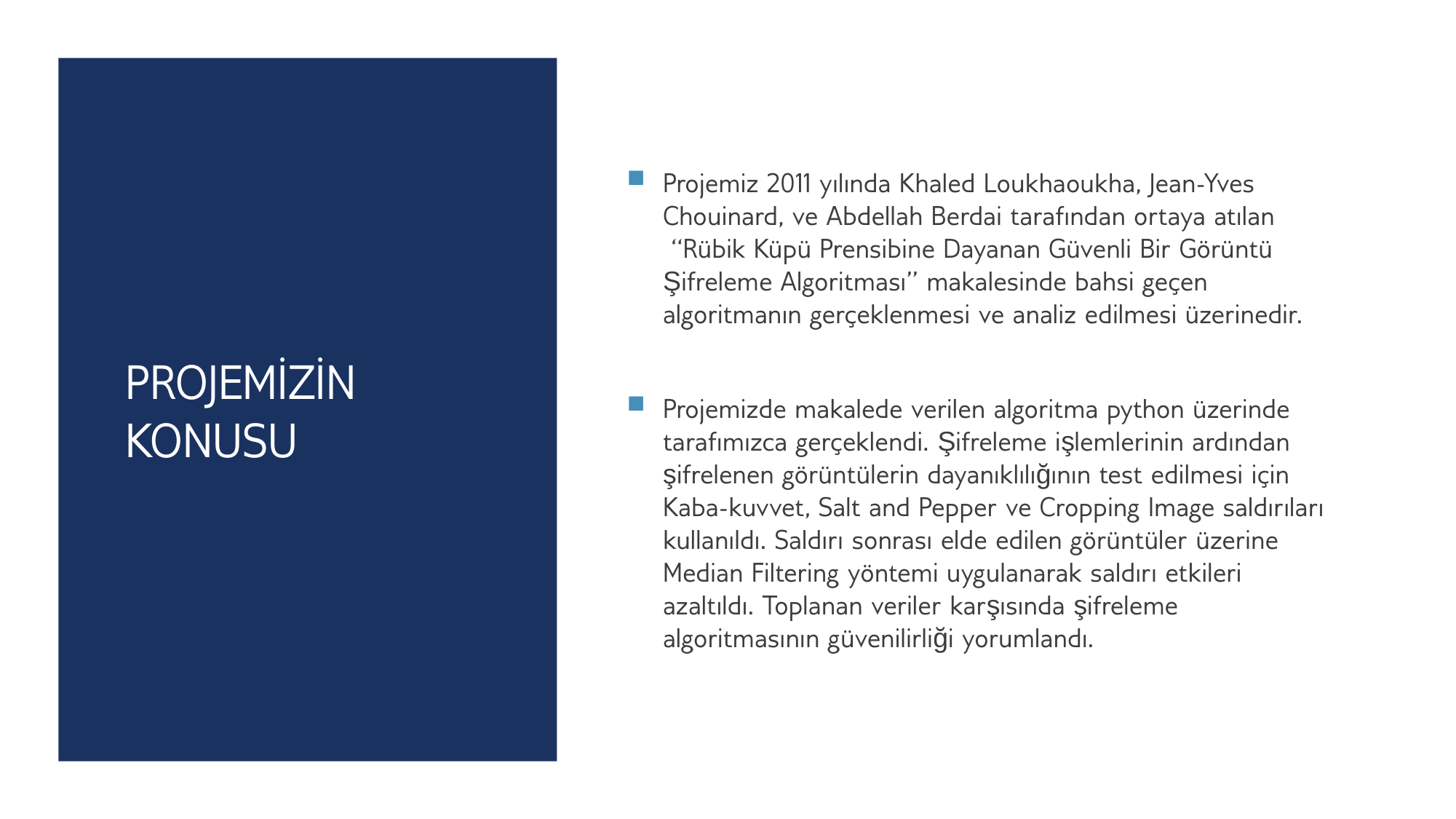

# Projemizin konusu
Projemiz 2011 yılında Khaled Loukhaoukha, Jean-Yves Chouinard, ve Abdellah Berdai tarafından ortaya atılan         ‘‘Rübik Küpü Prensibine Dayanan Güvenli Bir Görüntü Şifreleme Algoritması’’ makalesinde bahsi geçen algoritmanın gerçeklenmesi ve analiz edilmesi üzerinedir.

Projemizde makalede verilen algoritma python üzerinde tarafımızca gerçeklendi. Şifreleme işlemlerinin ardından şifrelenen görüntülerin dayanıklılığının test edilmesi için Kaba-kuvvet, Salt and Pepper ve Cropping Image saldırıları kullanıldı. Saldırı sonrası elde edilen görüntüler üzerine Median Filtering yöntemi uygulanarak saldırı etkileri azaltıldı. Toplanan veriler karşısında şifreleme algoritmasının güvenilirliği yorumlandı.